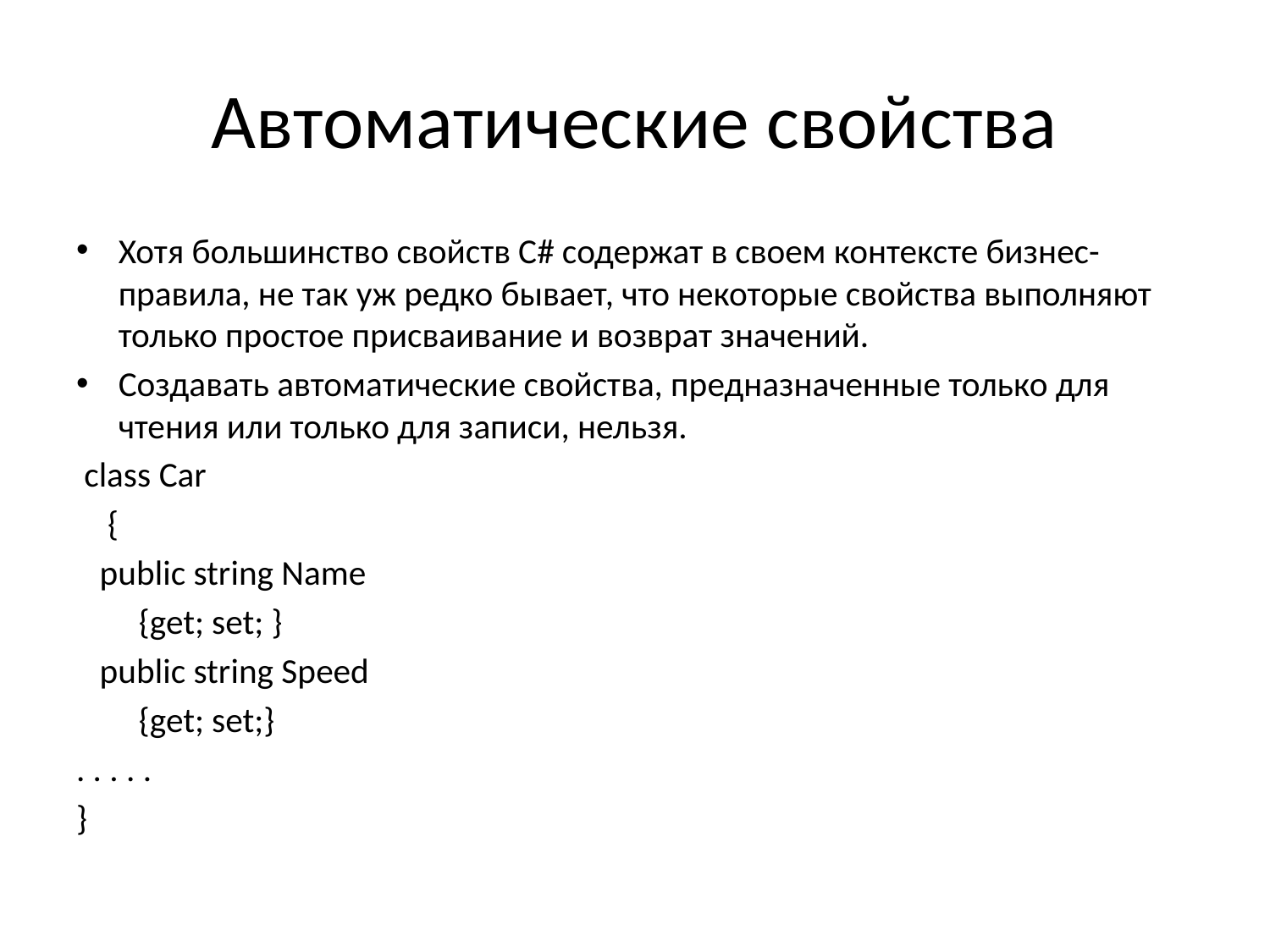

# Автоматические свойства
Хотя большинство свойств С# содержат в своем контексте бизнес-правила, не так уж редко бывает, что некоторые свойства выполняют только простое присваивание и возврат значений.
Создавать автоматические свойства, предназначенные только для чтения или только для записи, нельзя.
 class Car
    {
   public string Name
        {get; set; }
   public string Speed
        {get; set;}
. . . . .
}